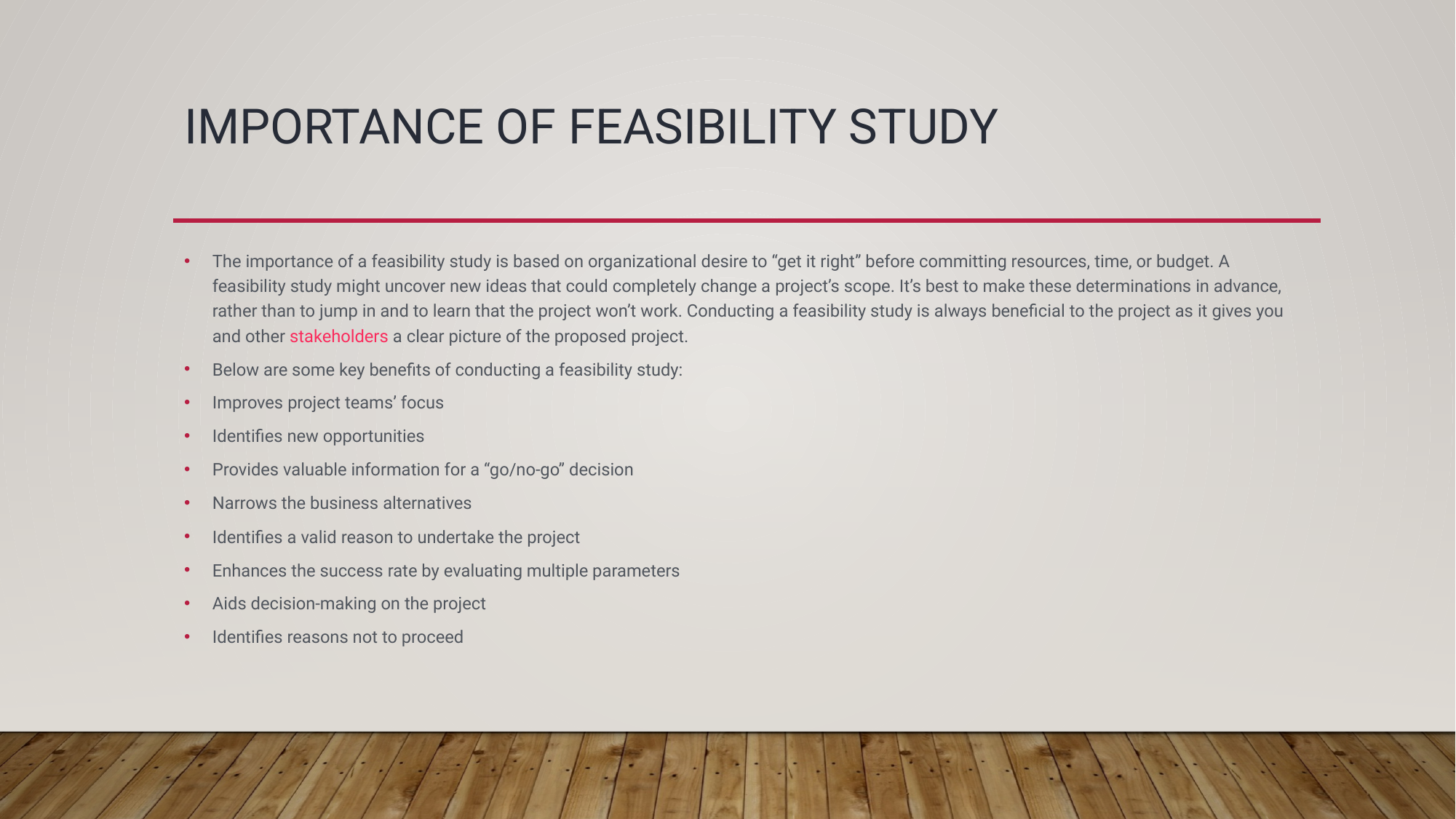

# Importance of Feasibility Study
The importance of a feasibility study is based on organizational desire to “get it right” before committing resources, time, or budget. A feasibility study might uncover new ideas that could completely change a project’s scope. It’s best to make these determinations in advance, rather than to jump in and to learn that the project won’t work. Conducting a feasibility study is always beneficial to the project as it gives you and other stakeholders a clear picture of the proposed project.
Below are some key benefits of conducting a feasibility study:
Improves project teams’ focus
Identifies new opportunities
Provides valuable information for a “go/no-go” decision
Narrows the business alternatives
Identifies a valid reason to undertake the project
Enhances the success rate by evaluating multiple parameters
Aids decision-making on the project
Identifies reasons not to proceed